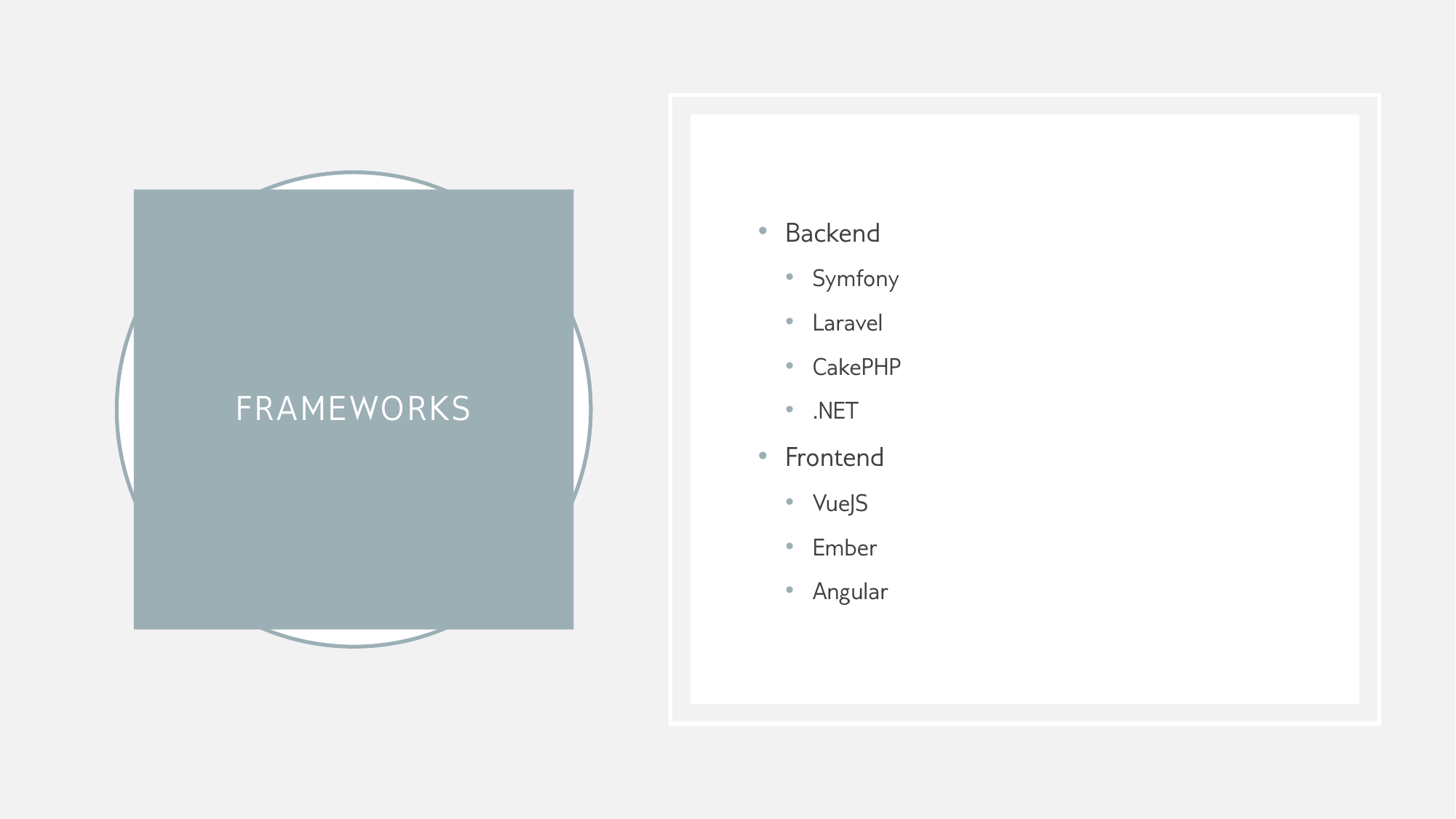

Backend
Symfony
Laravel
CakePHP
.NET
Frontend
VueJS
Ember
Angular
# Frameworks